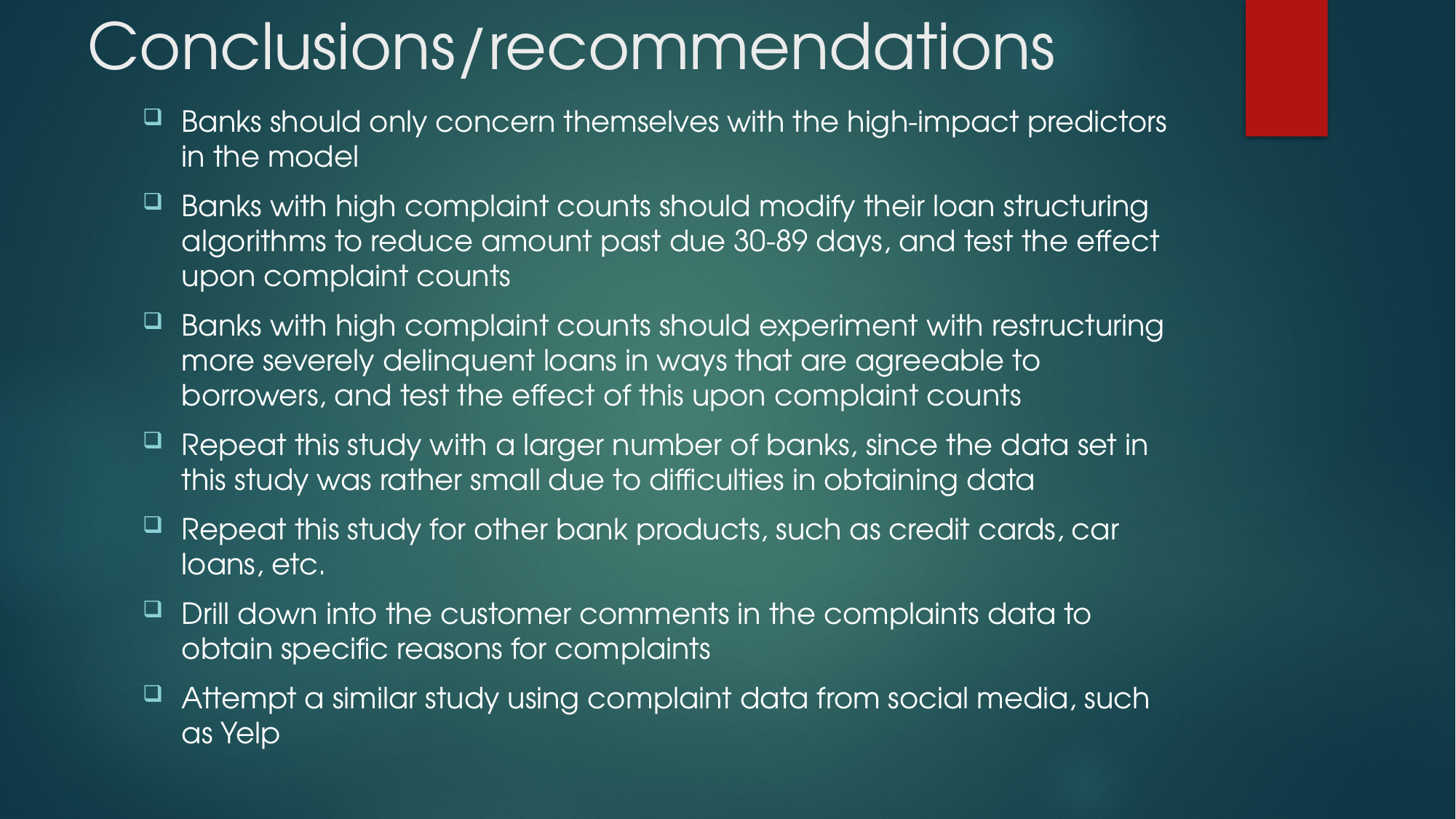

# Conclusions/recommendations
Banks should only concern themselves with the high-impact predictors in the model
Banks with high complaint counts should modify their loan structuring algorithms to reduce amount past due 30-89 days, and test the effect upon complaint counts
Banks with high complaint counts should experiment with restructuring more severely delinquent loans in ways that are agreeable to borrowers, and test the effect of this upon complaint counts
Repeat this study with a larger number of banks, since the data set in this study was rather small due to difficulties in obtaining data
Repeat this study for other bank products, such as credit cards, car loans, etc.
Drill down into the customer comments in the complaints data to obtain specific reasons for complaints
Attempt a similar study using complaint data from social media, such as Yelp